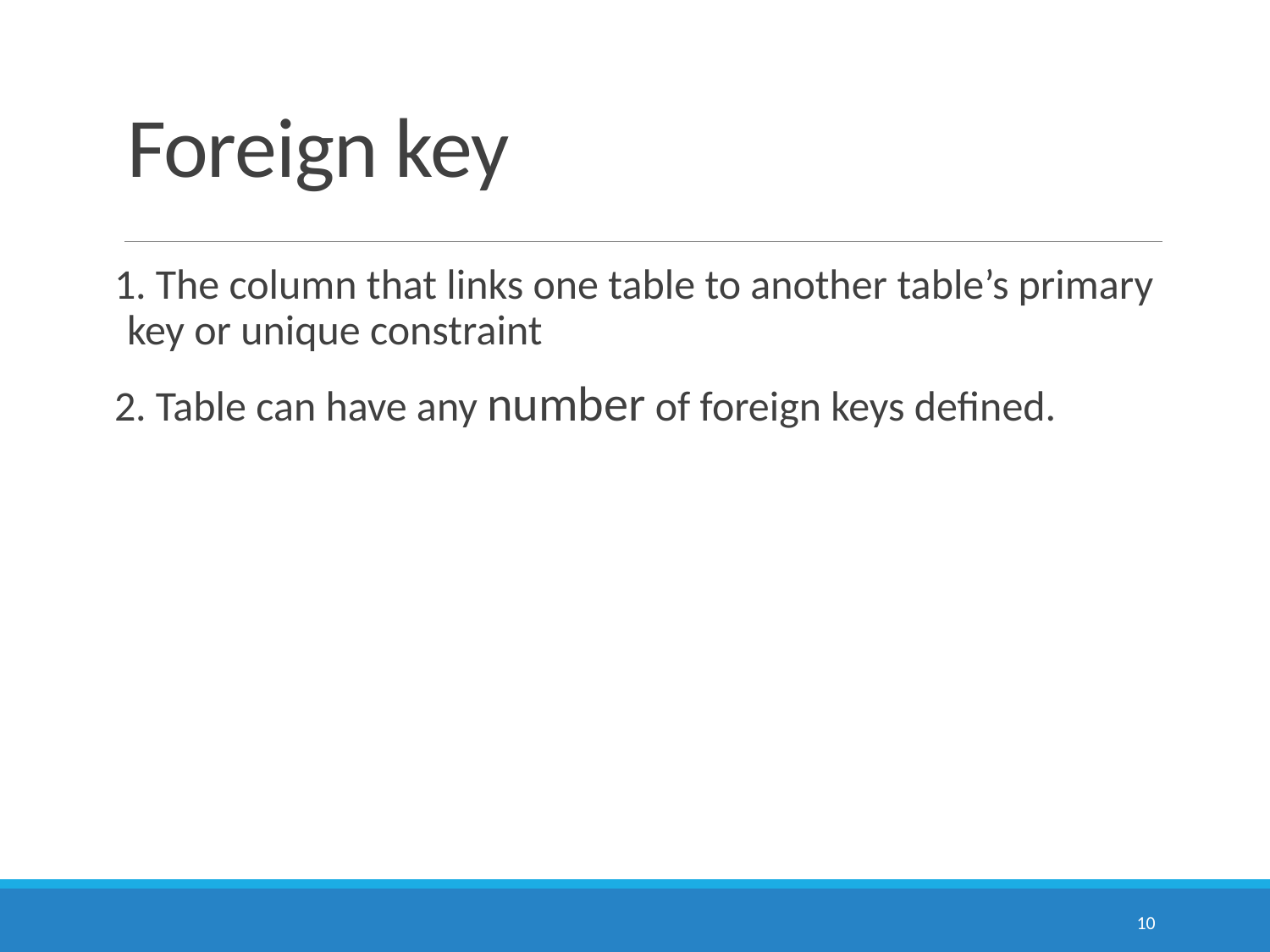

# Foreign key
1. The column that links one table to another table’s primary key or unique constraint
2. Table can have any number of foreign keys defined.
10